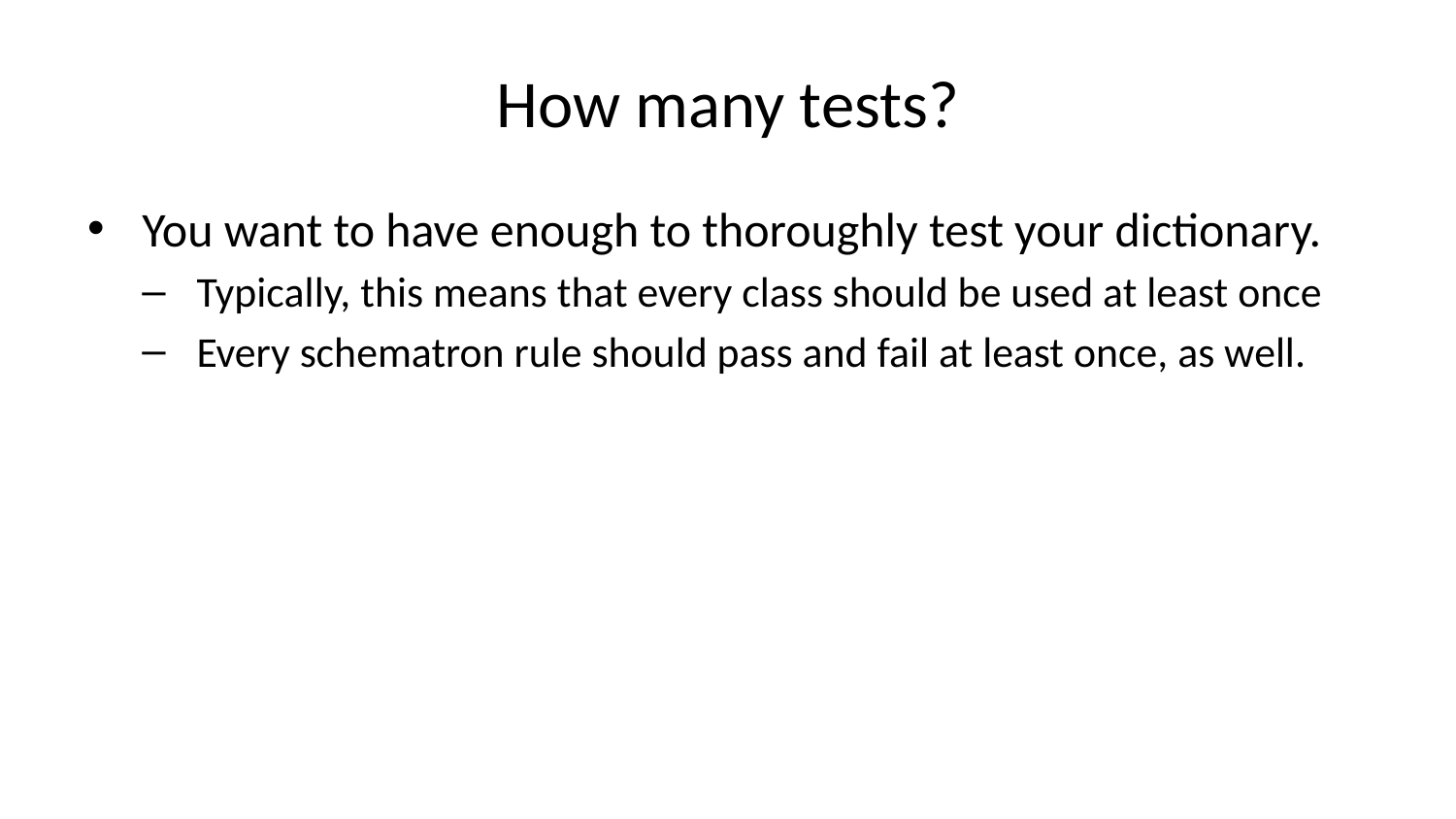

# How many tests?
You want to have enough to thoroughly test your dictionary.
Typically, this means that every class should be used at least once
Every schematron rule should pass and fail at least once, as well.